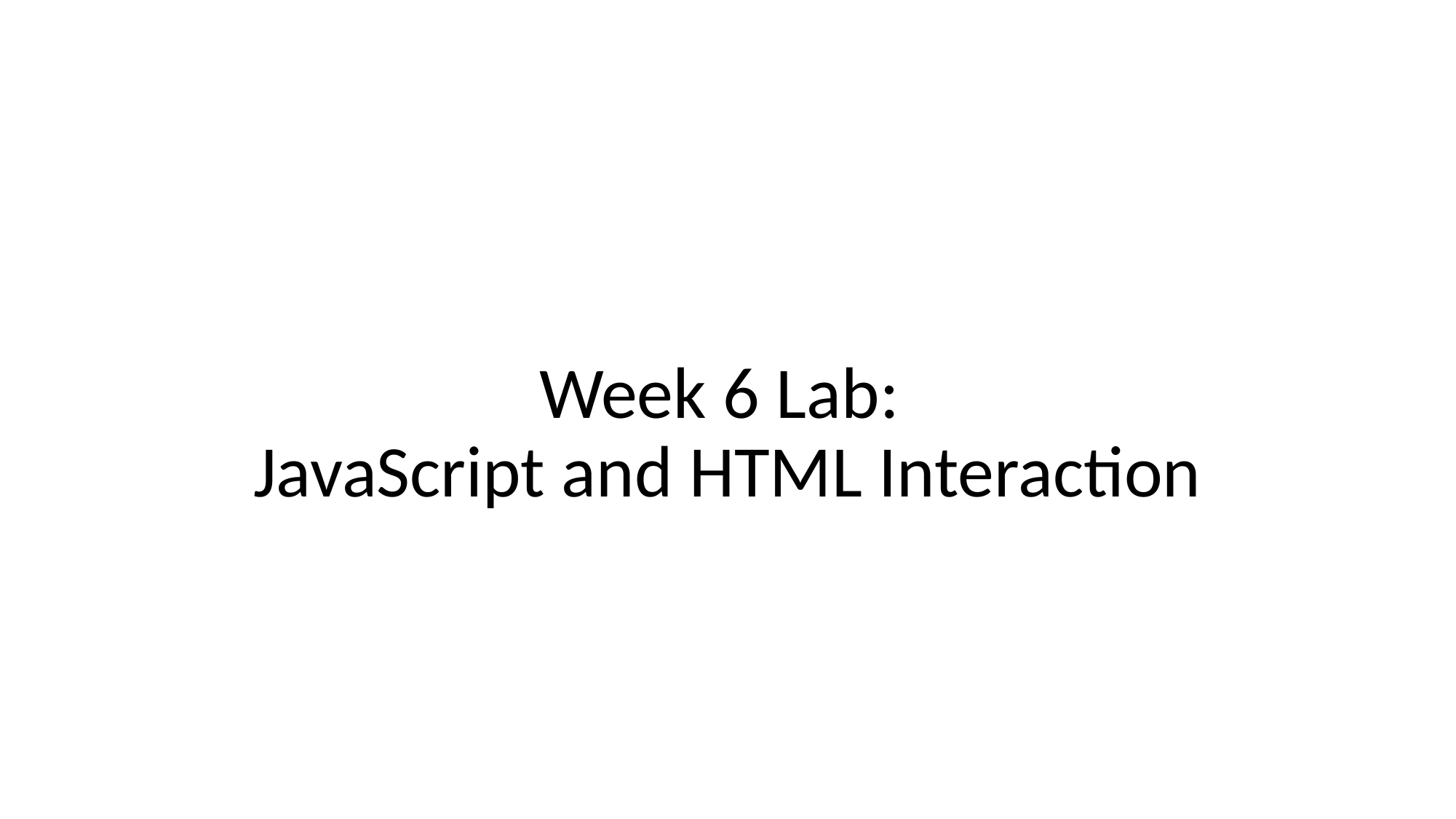

# Week 6 Lab: JavaScript and HTML Interaction